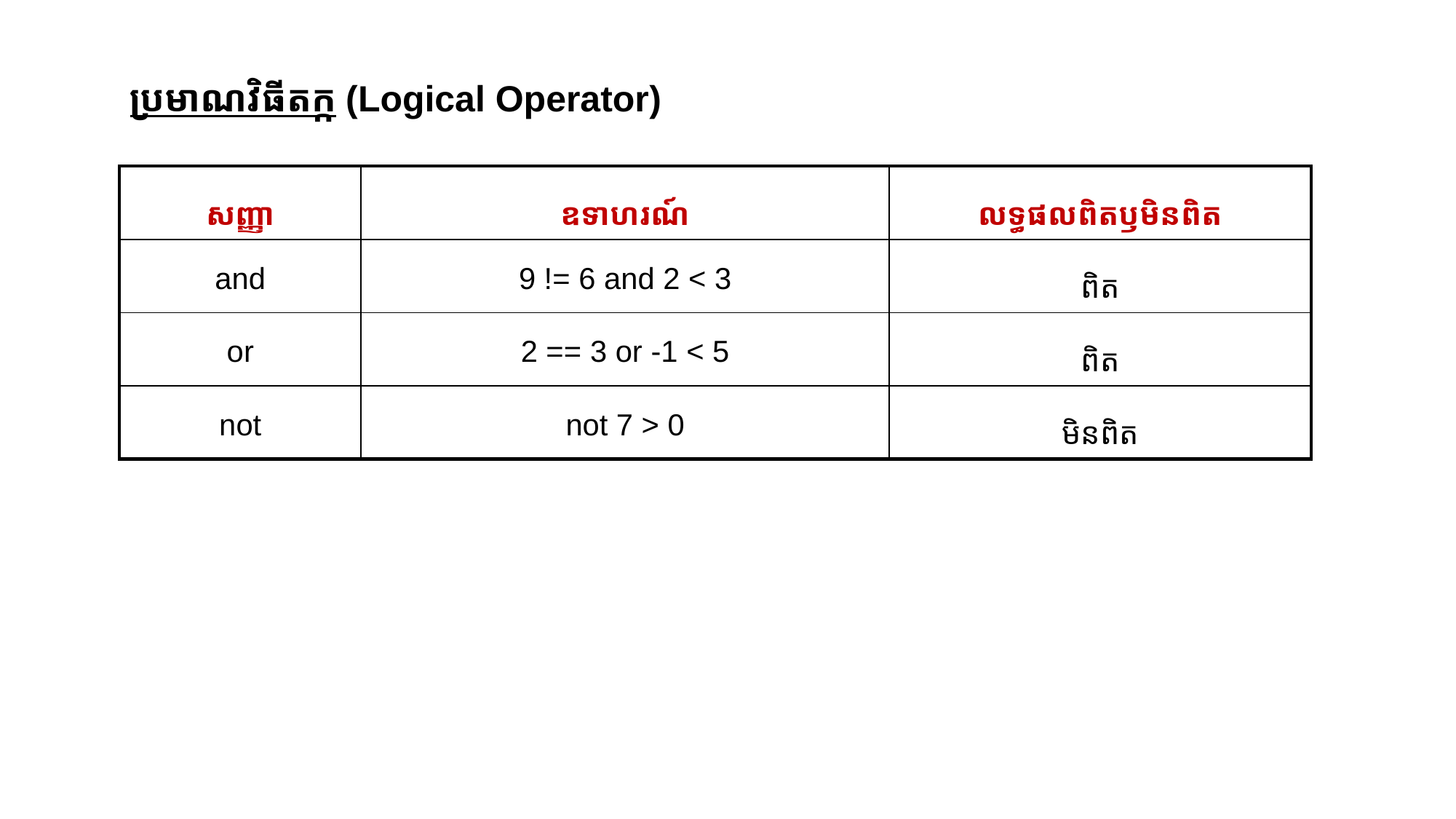

ប្រមាណវិធីតក្ក (Logical Operator)
| សញ្ញា | ឧទាហរណ៍ | លទ្ធផលពិតឫមិនពិត |
| --- | --- | --- |
| and | 9 != 6 and 2 < 3 | ពិត |
| or | 2 == 3 or -1 < 5 | ពិត |
| not | not 7 > 0 | មិនពិត |